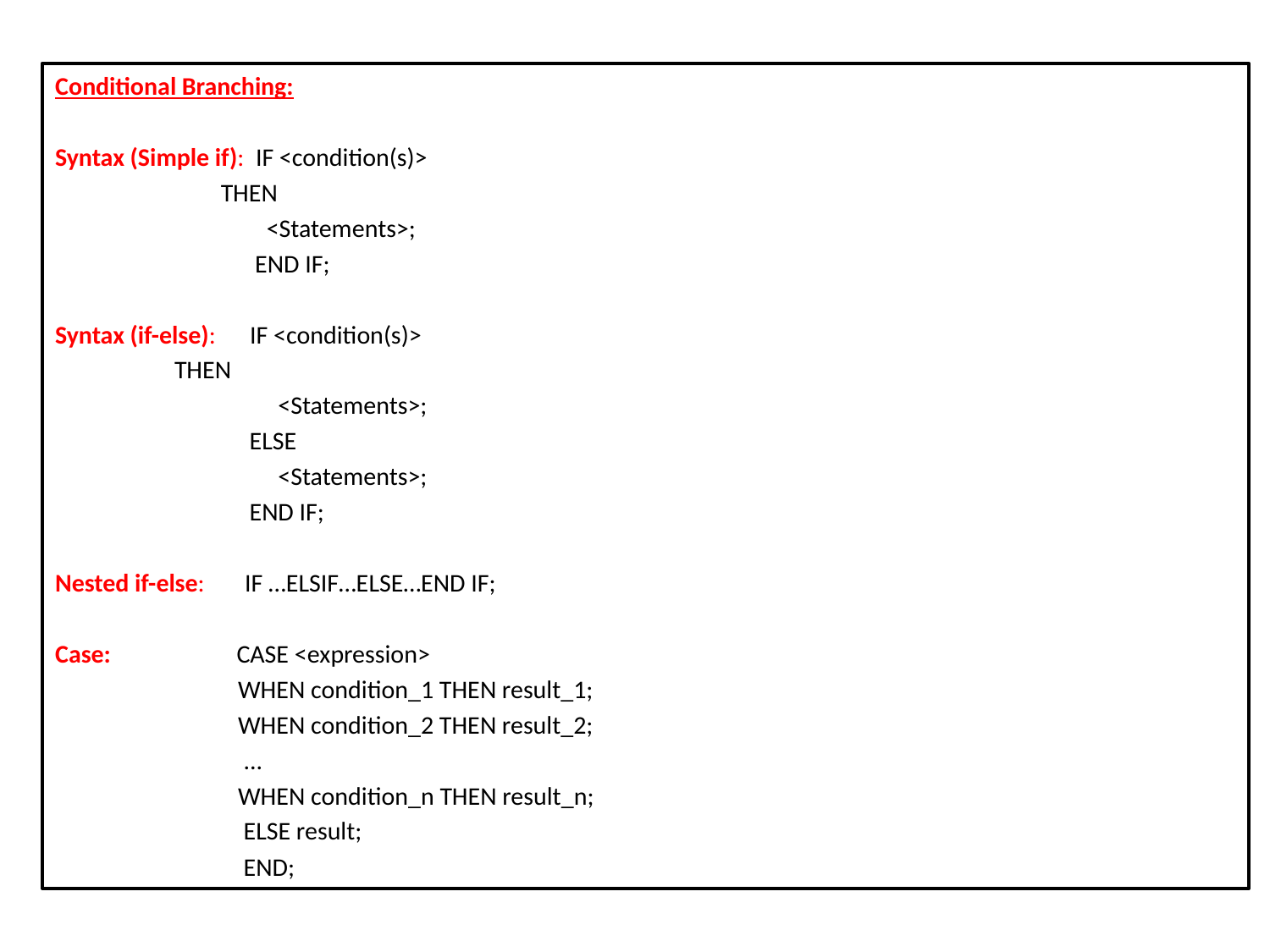

Conditional Branching:

Syntax (Simple if):  IF <condition(s)>
                             THEN
                                     <Statements>;
                                   END IF;

Syntax (if-else):      IF <condition(s)>
     		             THEN
                                       <Statements>;
                                  ELSE
                                       <Statements>;
                                  END IF;

Nested if-else:       IF …ELSIF…ELSE…END IF;

Case:                      CASE <expression>
                                WHEN condition_1 THEN result_1;
                                WHEN condition_2 THEN result_2;
                                 ...
                                WHEN condition_n THEN result_n;
                                 ELSE result;
                                 END;